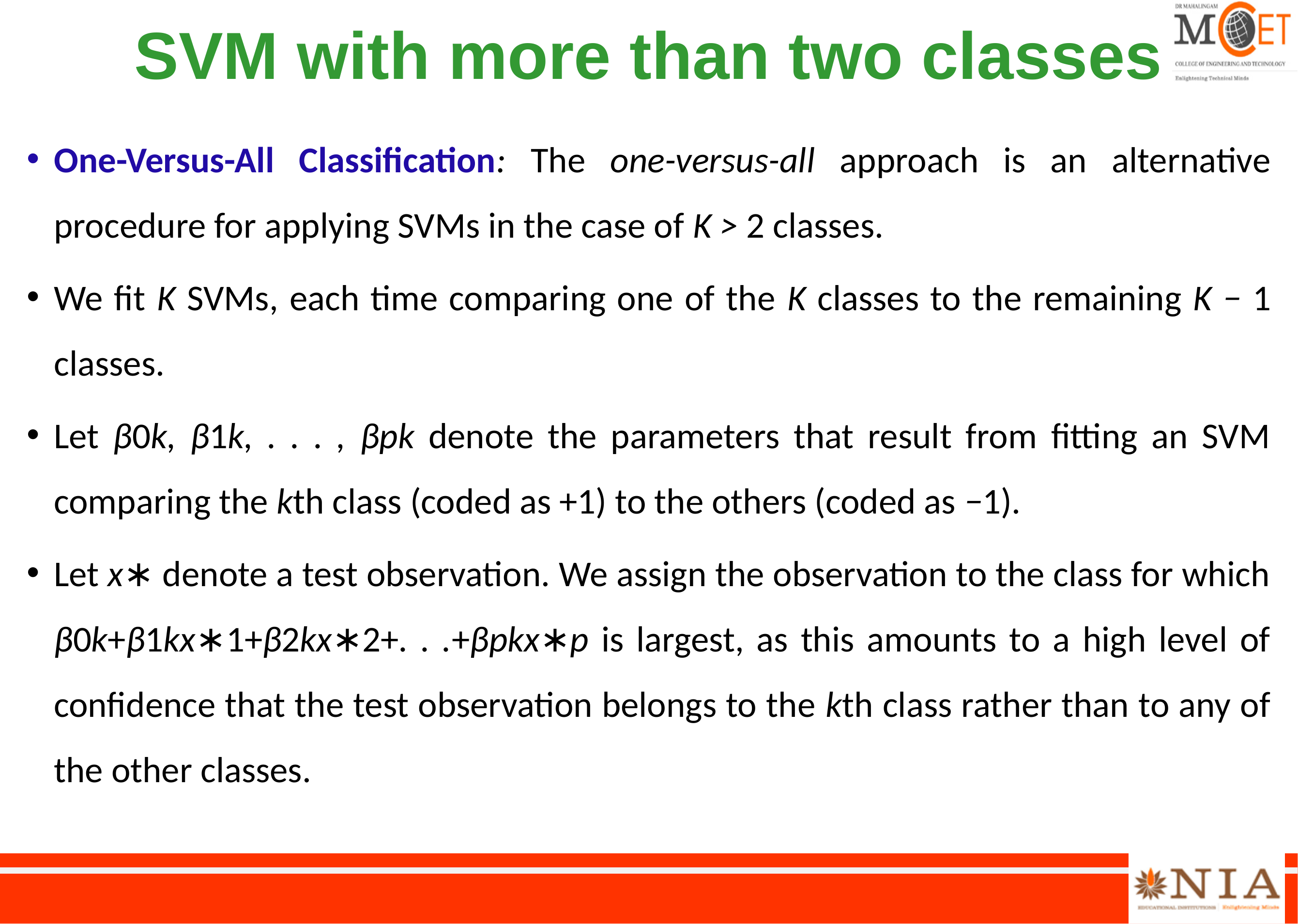

# SVM with more than two classes
One-Versus-All Classification: The one-versus-all approach is an alternative procedure for applying SVMs in the case of K > 2 classes.
We fit K SVMs, each time comparing one of the K classes to the remaining K − 1 classes.
Let β0k, β1k, . . . , βpk denote the parameters that result from fitting an SVM comparing the kth class (coded as +1) to the others (coded as −1).
Let x∗ denote a test observation. We assign the observation to the class for which β0k+β1kx∗1+β2kx∗2+. . .+βpkx∗p is largest, as this amounts to a high level of confidence that the test observation belongs to the kth class rather than to any of the other classes.